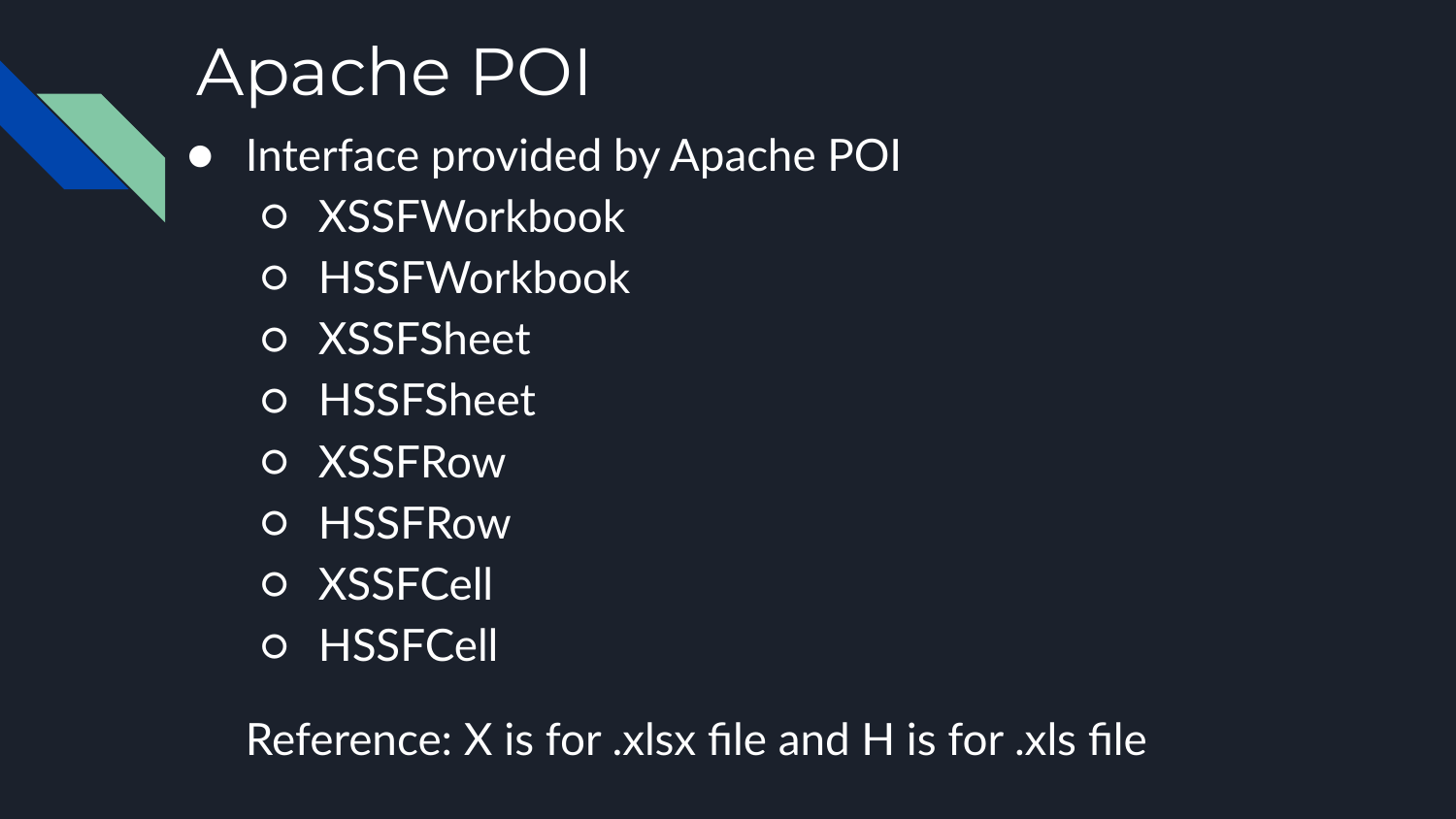

# Apache POI
Interface provided by Apache POI
XSSFWorkbook
HSSFWorkbook
XSSFSheet
HSSFSheet
XSSFRow
HSSFRow
XSSFCell
HSSFCell
Reference: X is for .xlsx file and H is for .xls file